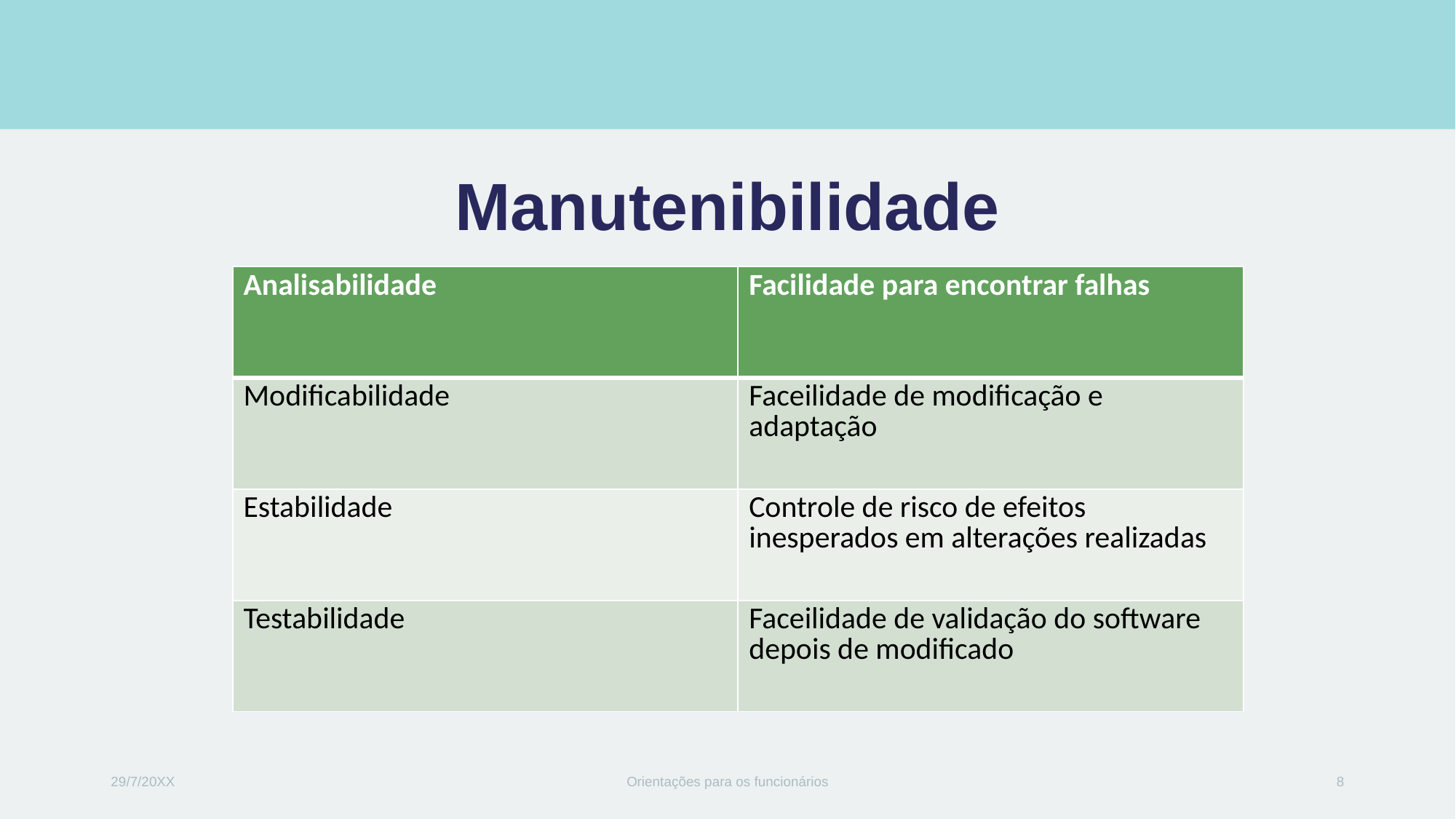

# Manutenibilidade
| Analisabilidade | Facilidade para encontrar falhas |
| --- | --- |
| Modificabilidade | Faceilidade de modificação e adaptação |
| Estabilidade | Controle de risco de efeitos inesperados em alterações realizadas |
| Testabilidade | Faceilidade de validação do software depois de modificado |
29/7/20XX
Orientações para os funcionários
8